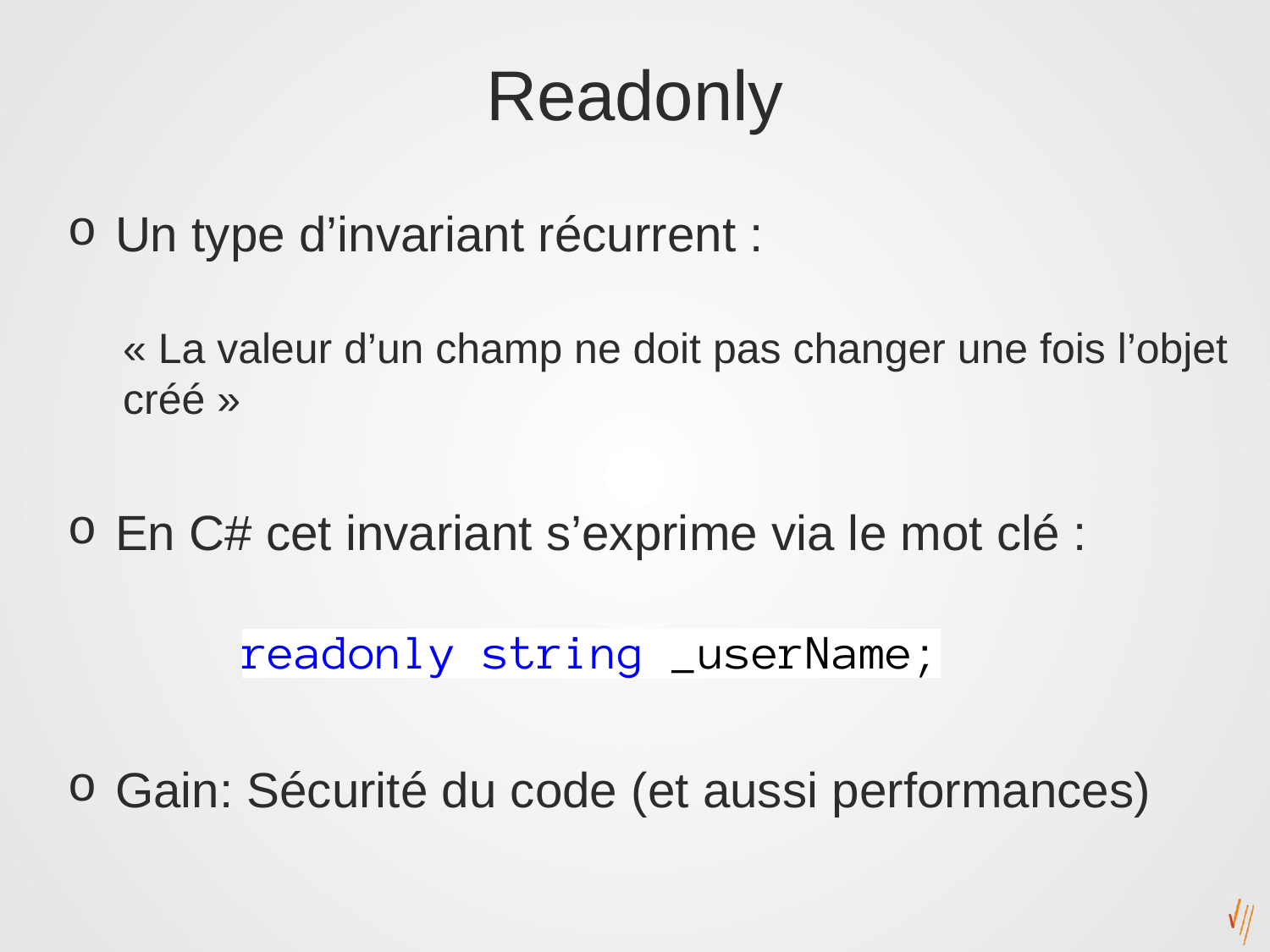

# Readonly
Un type d’invariant récurrent :
« La valeur d’un champ ne doit pas changer une fois l’objet créé »

En C# cet invariant s’exprime via le mot clé :
	readonly string _userName;

Gain: Sécurité du code (et aussi performances)